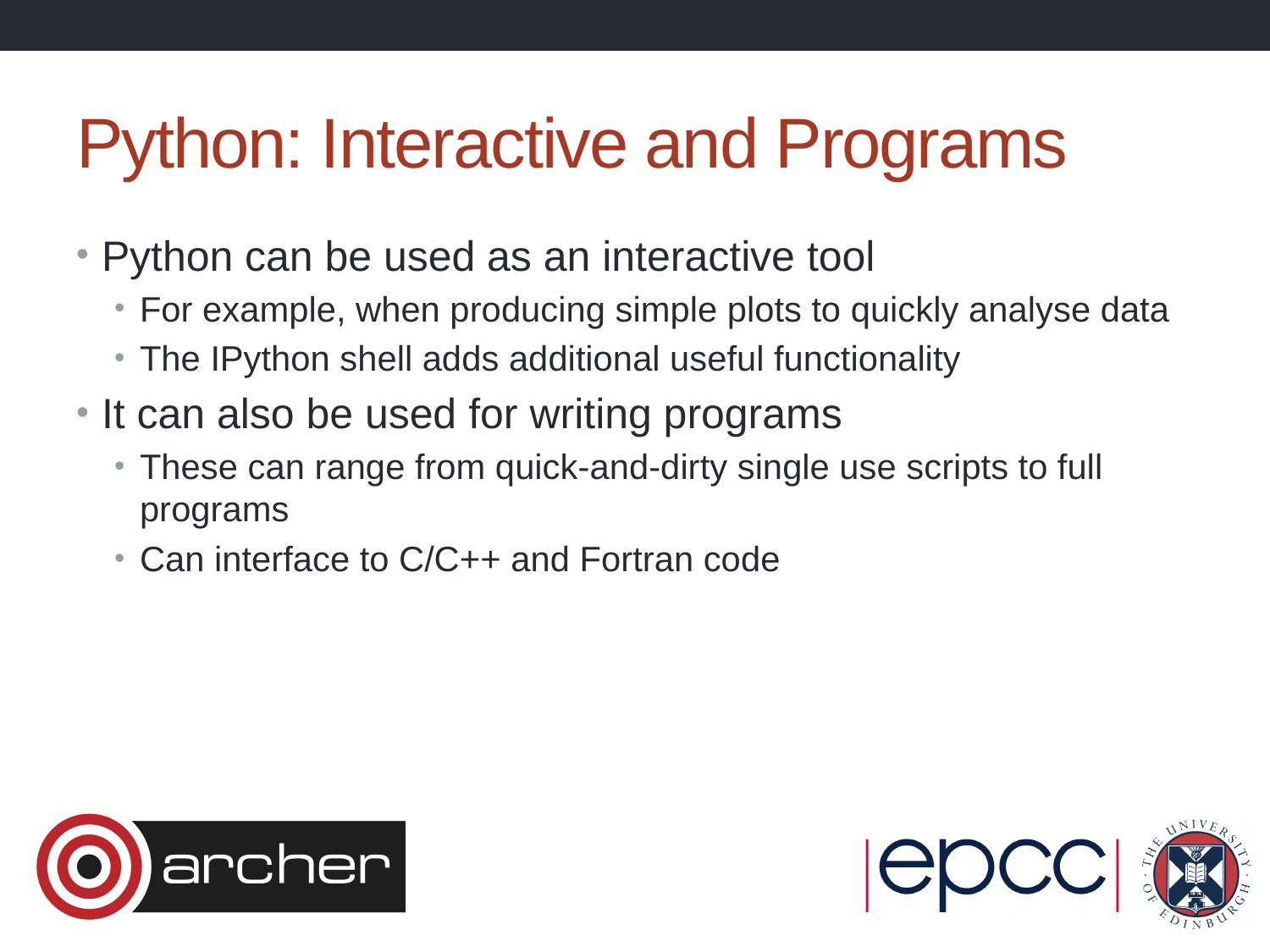

# Python: Interactive and Programs
Python can be used as an interactive tool
For example, when producing simple plots to quickly analyse data
The IPython shell adds additional useful functionality
It can also be used for writing programs
These can range from quick-and-dirty single use scripts to full programs
Can interface to C/C++ and Fortran code